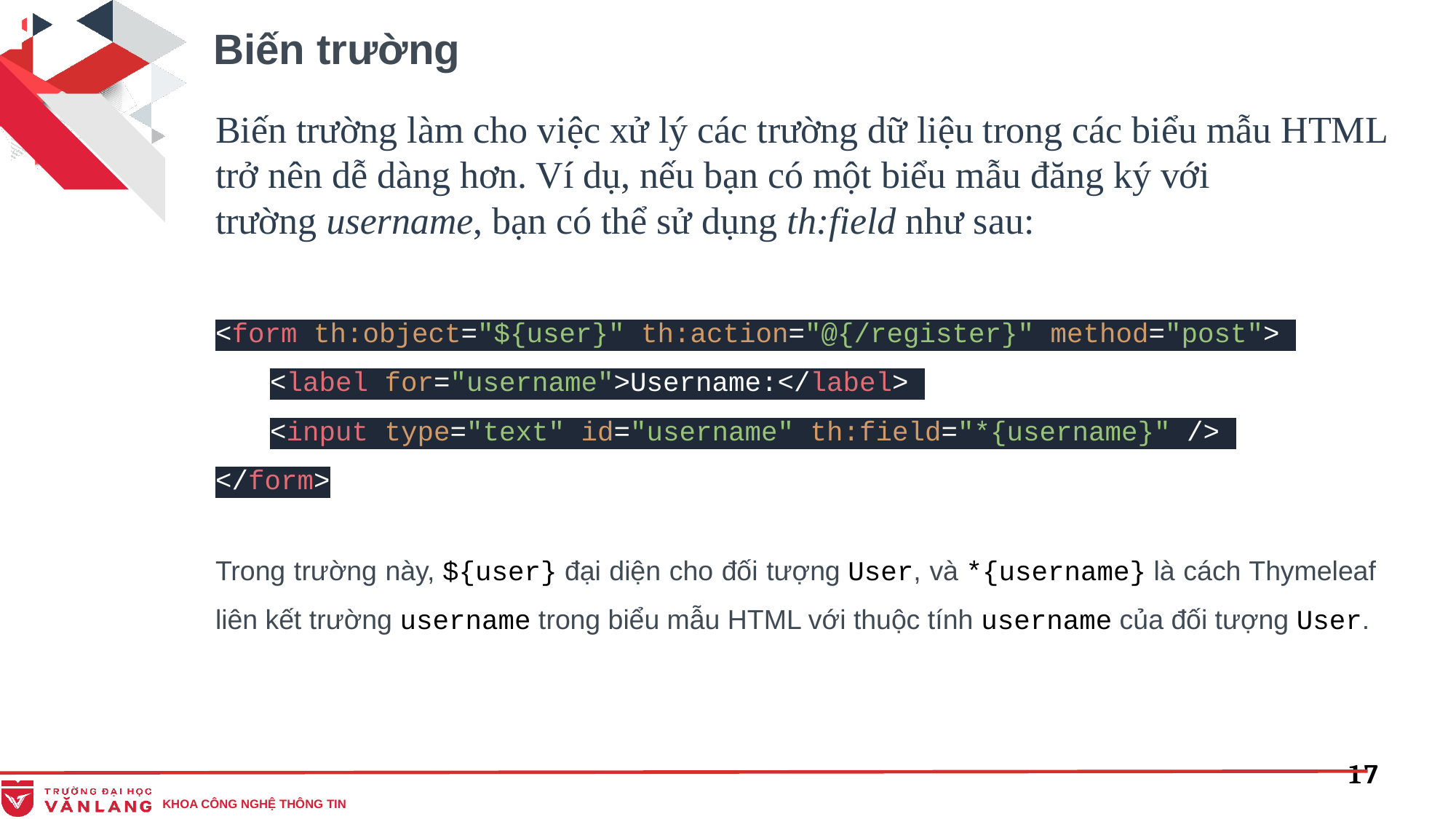

Biến trường
Biến trường làm cho việc xử lý các trường dữ liệu trong các biểu mẫu HTML trở nên dễ dàng hơn. Ví dụ, nếu bạn có một biểu mẫu đăng ký với trường username, bạn có thể sử dụng th:field như sau:
<form th:object="${user}" th:action="@{/register}" method="post">
<label for="username">Username:</label>
<input type="text" id="username" th:field="*{username}" />
</form>
Trong trường này, ${user} đại diện cho đối tượng User, và *{username} là cách Thymeleaf liên kết trường username trong biểu mẫu HTML với thuộc tính username của đối tượng User.